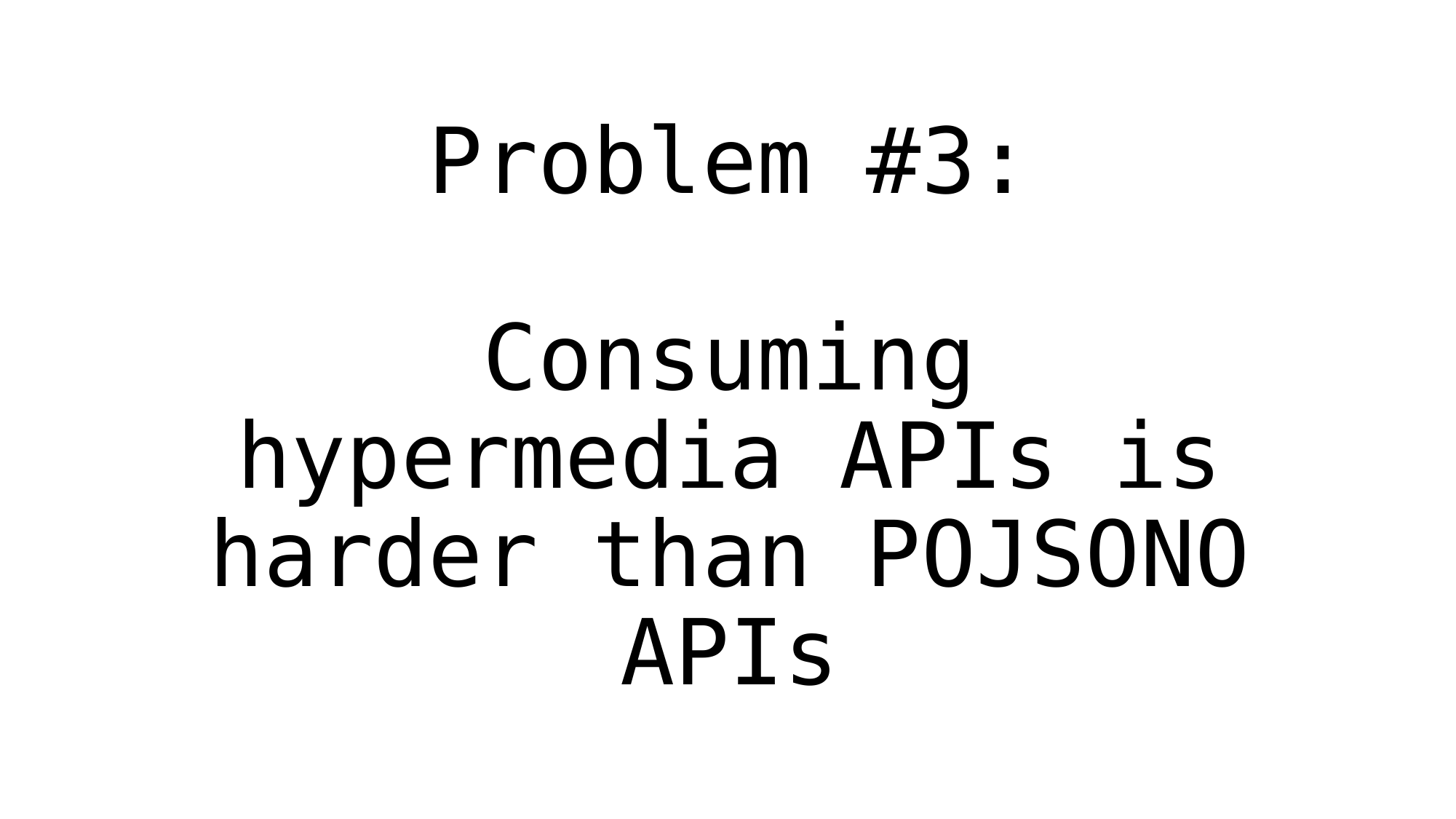

# Problem #3: Consuming hypermedia APIs is harder than POJSONO APIs